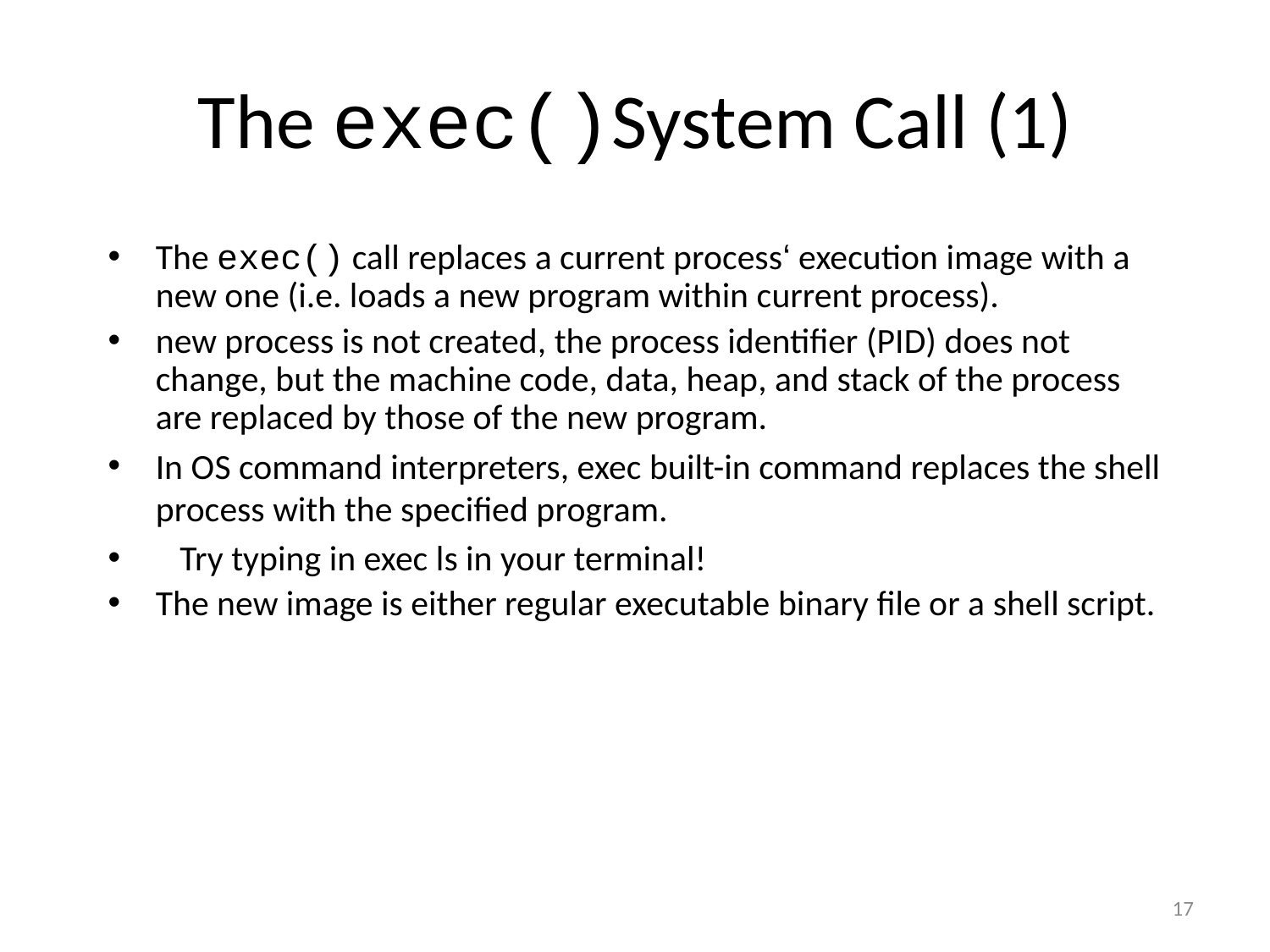

# The exec()System Call (1)
The exec() call replaces a current process‘ execution image with a new one (i.e. loads a new program within current process).
new process is not created, the process identifier (PID) does not change, but the machine code, data, heap, and stack of the process are replaced by those of the new program.
In OS command interpreters, exec built-in command replaces the shell process with the specified program.
   Try typing in exec ls in your terminal!
The new image is either regular executable binary file or a shell script.
17